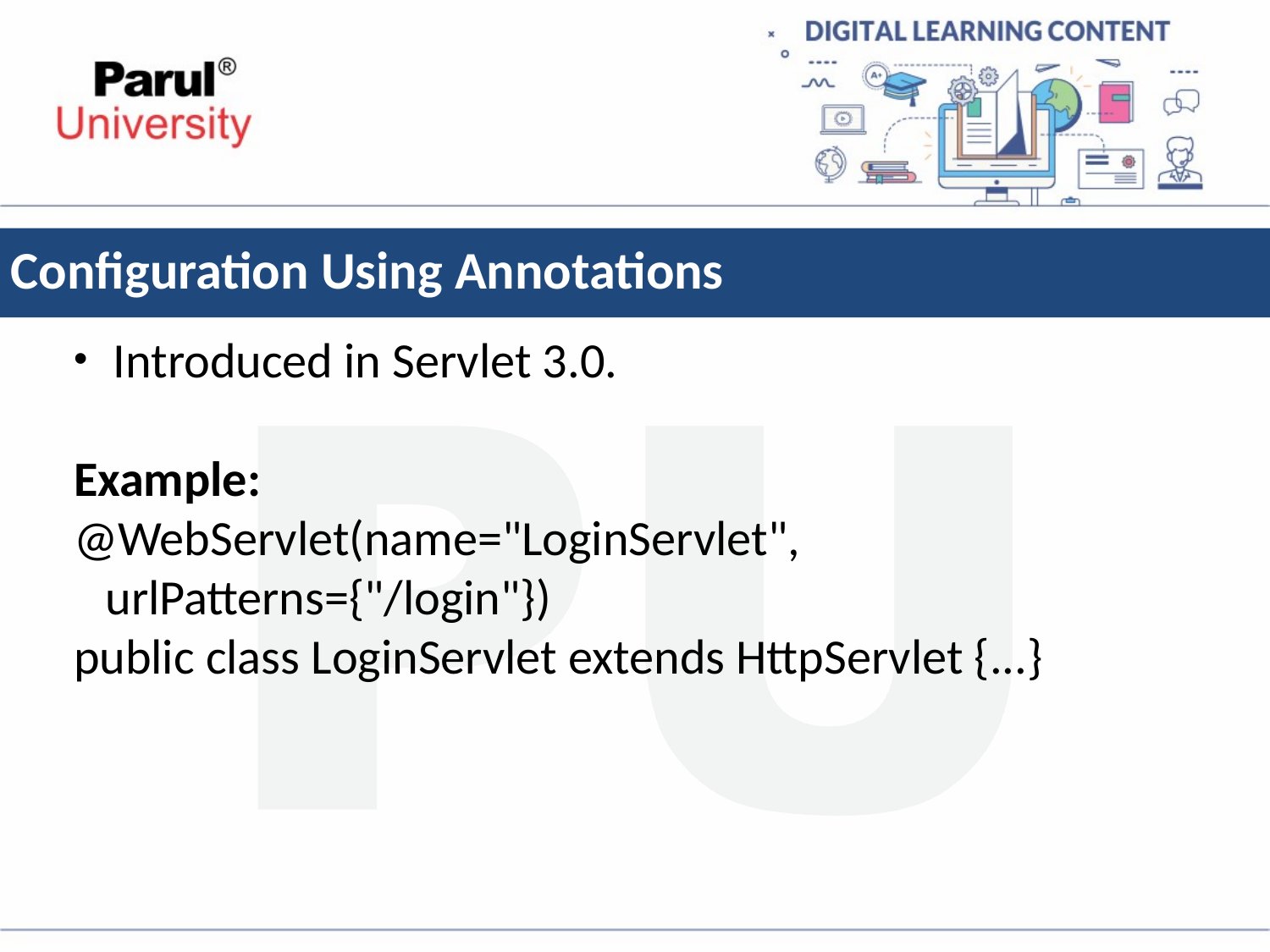

# Configuration Using Annotations
Introduced in Servlet 3.0.

Example:
@WebServlet(name="LoginServlet", urlPatterns={"/login"})
public class LoginServlet extends HttpServlet {...}